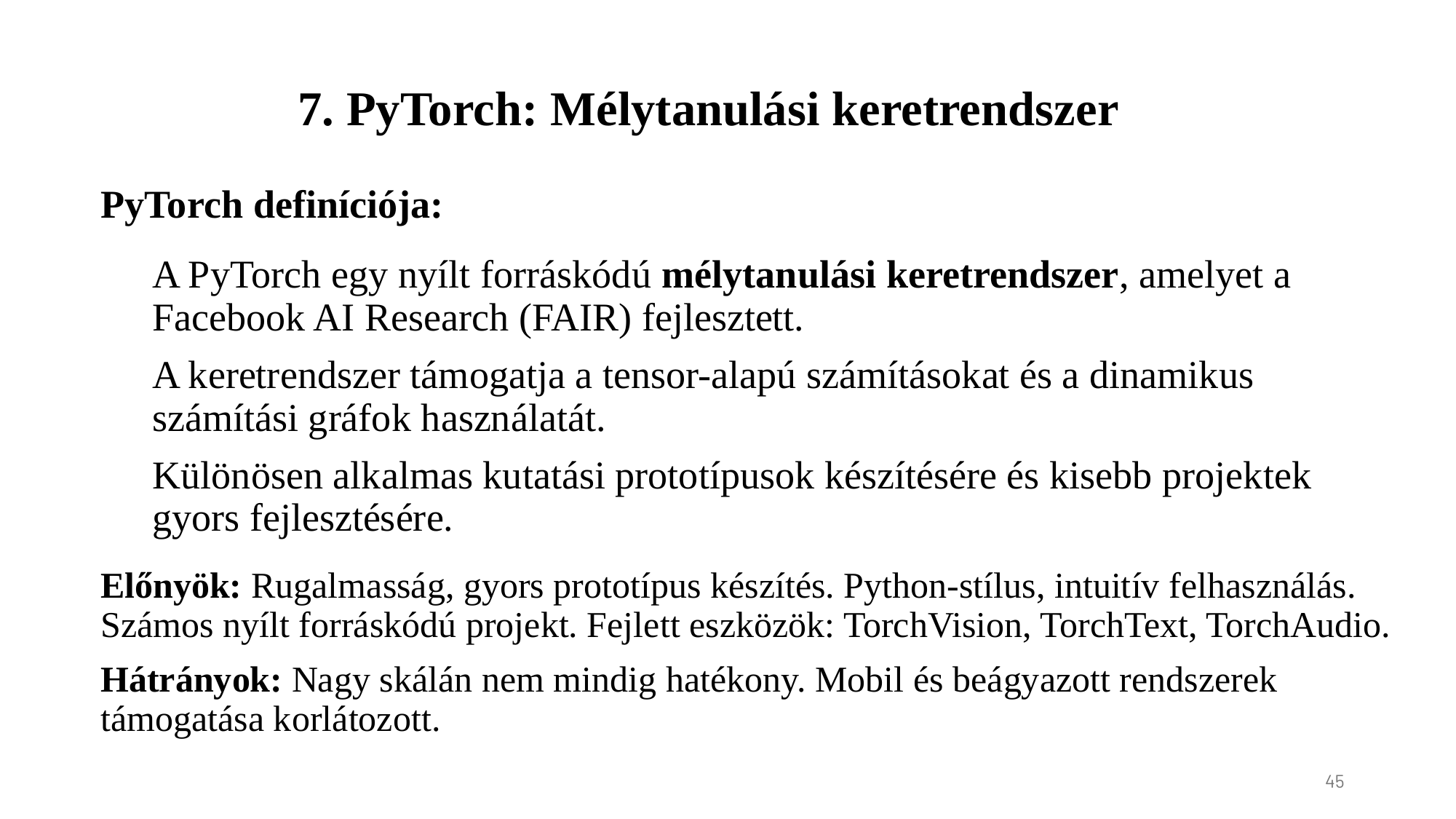

7. PyTorch: Mélytanulási keretrendszer
# PyTorch definíciója:
A PyTorch egy nyílt forráskódú mélytanulási keretrendszer, amelyet a Facebook AI Research (FAIR) fejlesztett.
A keretrendszer támogatja a tensor-alapú számításokat és a dinamikus számítási gráfok használatát.
Különösen alkalmas kutatási prototípusok készítésére és kisebb projektek gyors fejlesztésére.
Előnyök: Rugalmasság, gyors prototípus készítés. Python-stílus, intuitív felhasználás.
Számos nyílt forráskódú projekt. Fejlett eszközök: TorchVision, TorchText, TorchAudio.
Hátrányok: Nagy skálán nem mindig hatékony. Mobil és beágyazott rendszerek támogatása korlátozott.
45